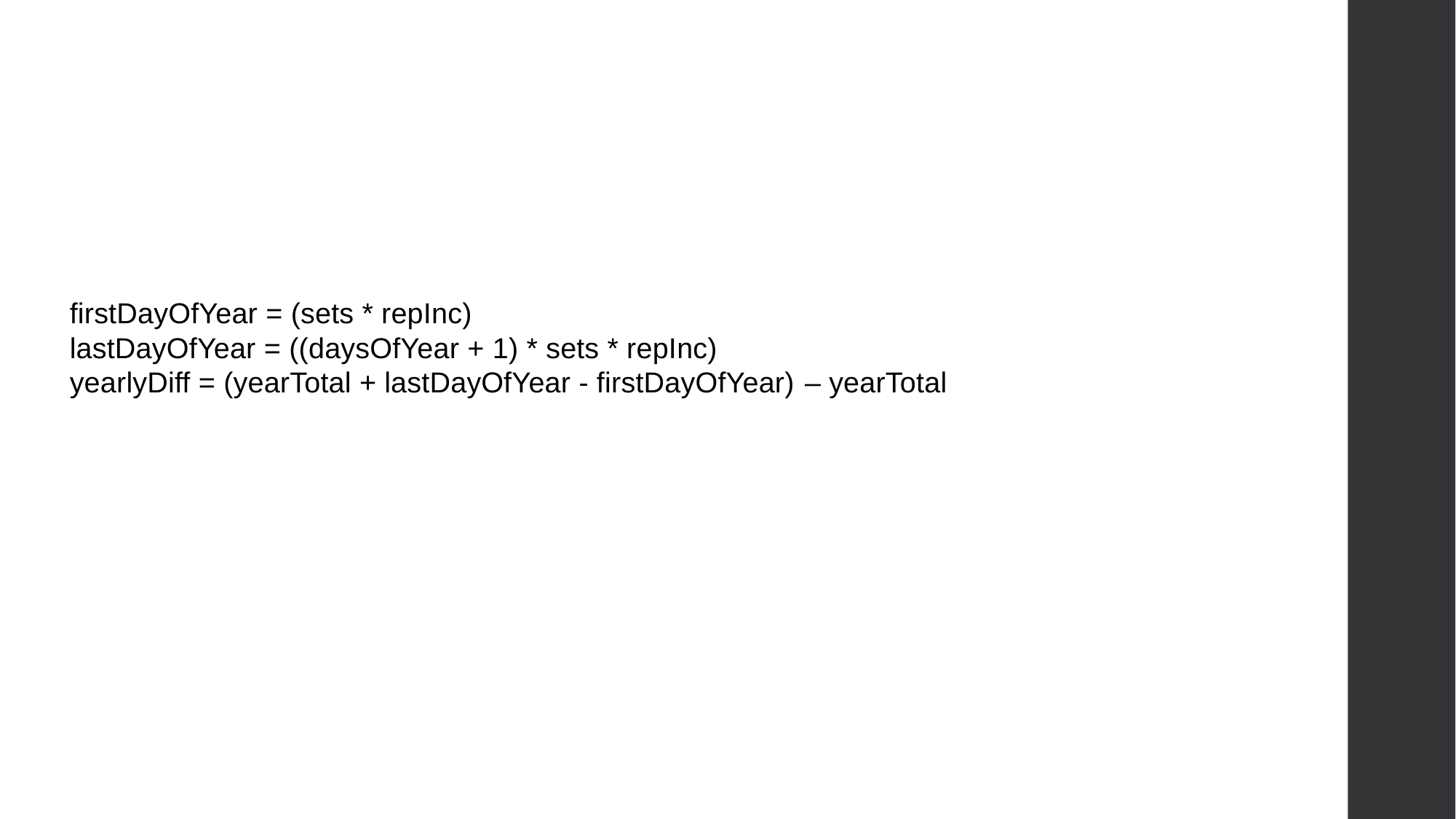

firstDayOfYear = (sets * repInc)
lastDayOfYear = ((daysOfYear + 1) * sets * repInc)
yearlyDiff = (yearTotal + lastDayOfYear - firstDayOfYear) – yearTotal